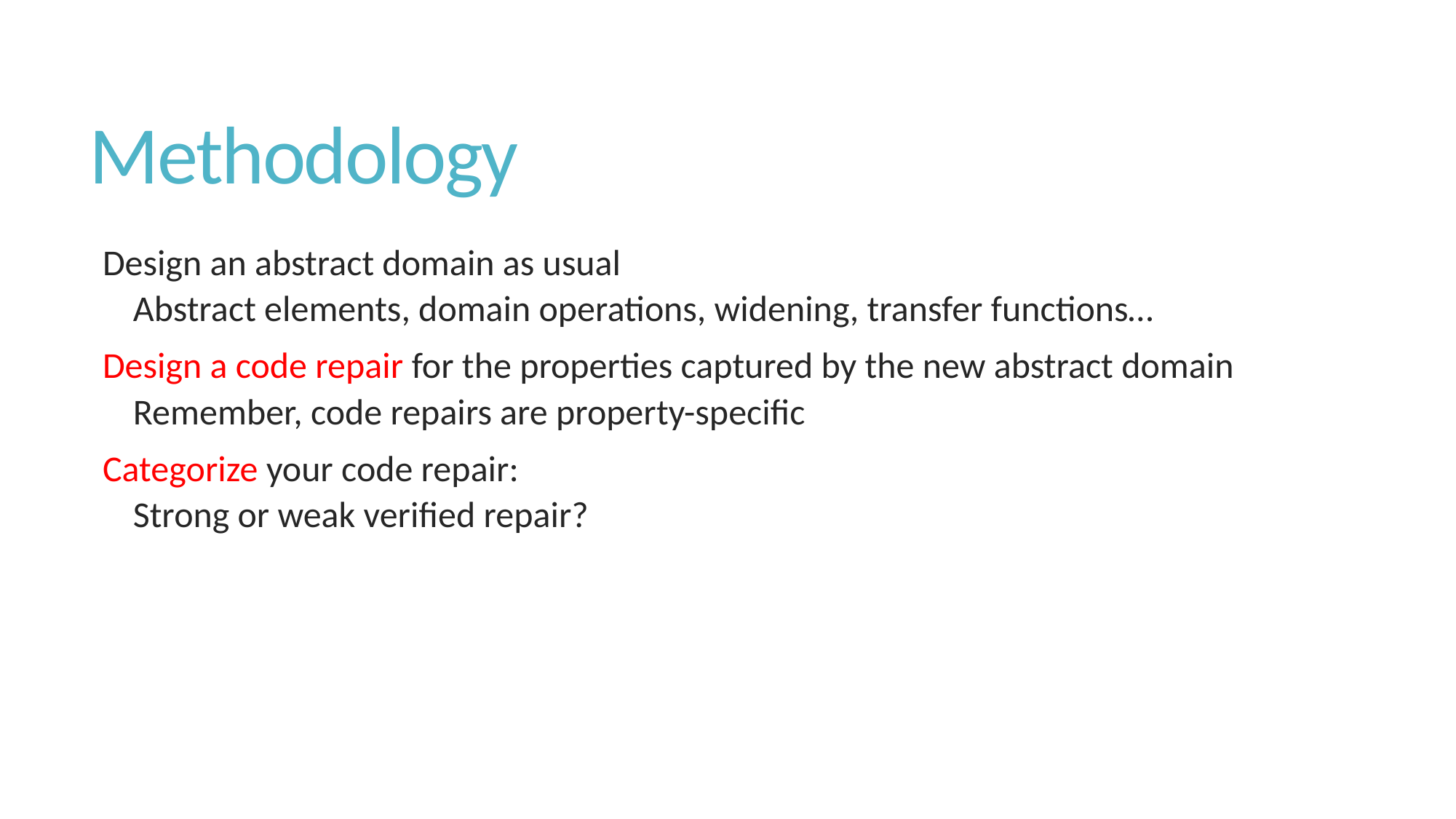

# Methodology
Design an abstract domain as usual
Abstract elements, domain operations, widening, transfer functions…
Design a code repair for the properties captured by the new abstract domain
Remember, code repairs are property-specific
Categorize your code repair:
Strong or weak verified repair?